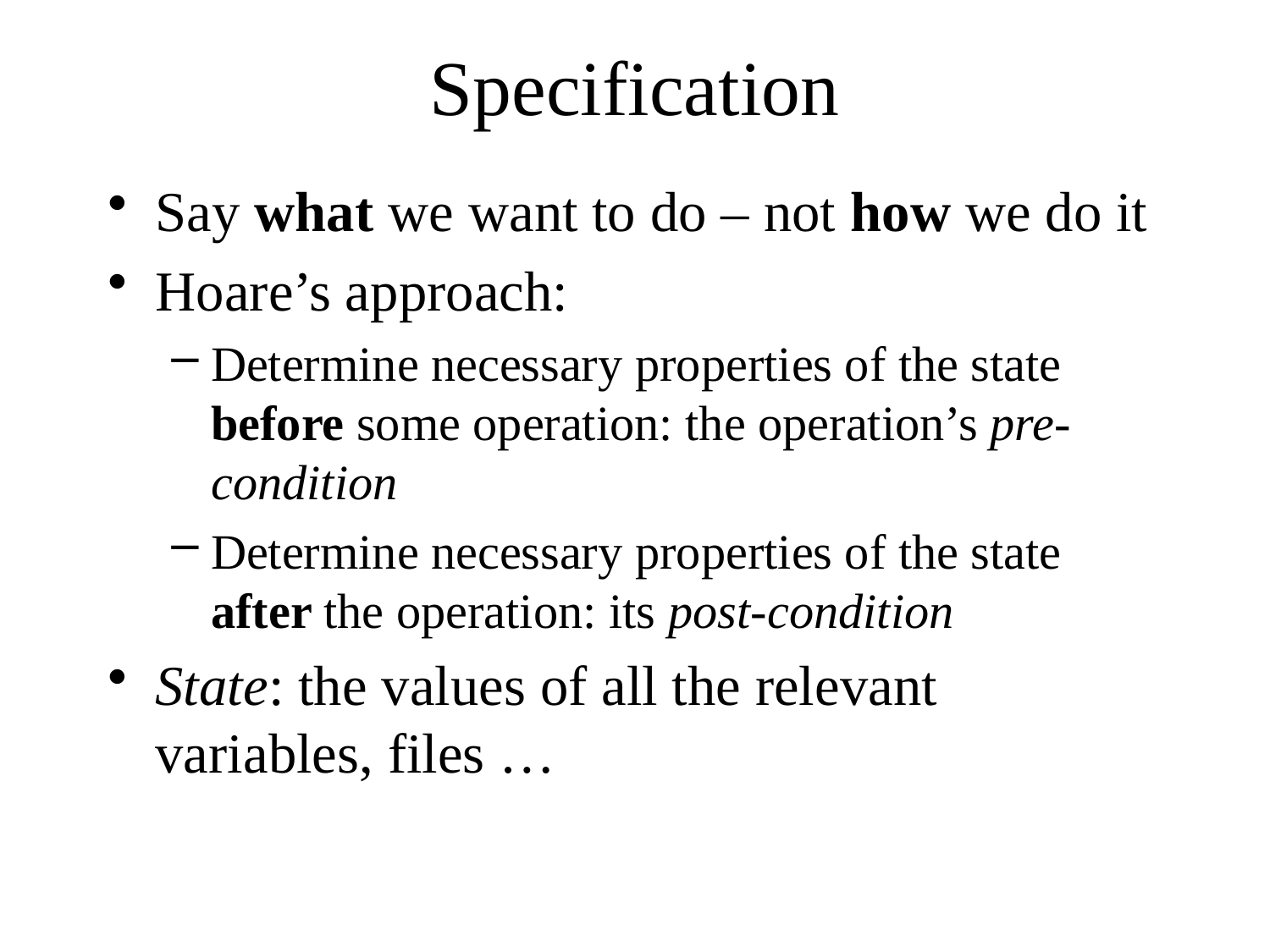

# Specification
Say what we want to do – not how we do it
Hoare’s approach:
Determine necessary properties of the state before some operation: the operation’s pre-condition
Determine necessary properties of the state after the operation: its post-condition
State: the values of all the relevant variables, files …